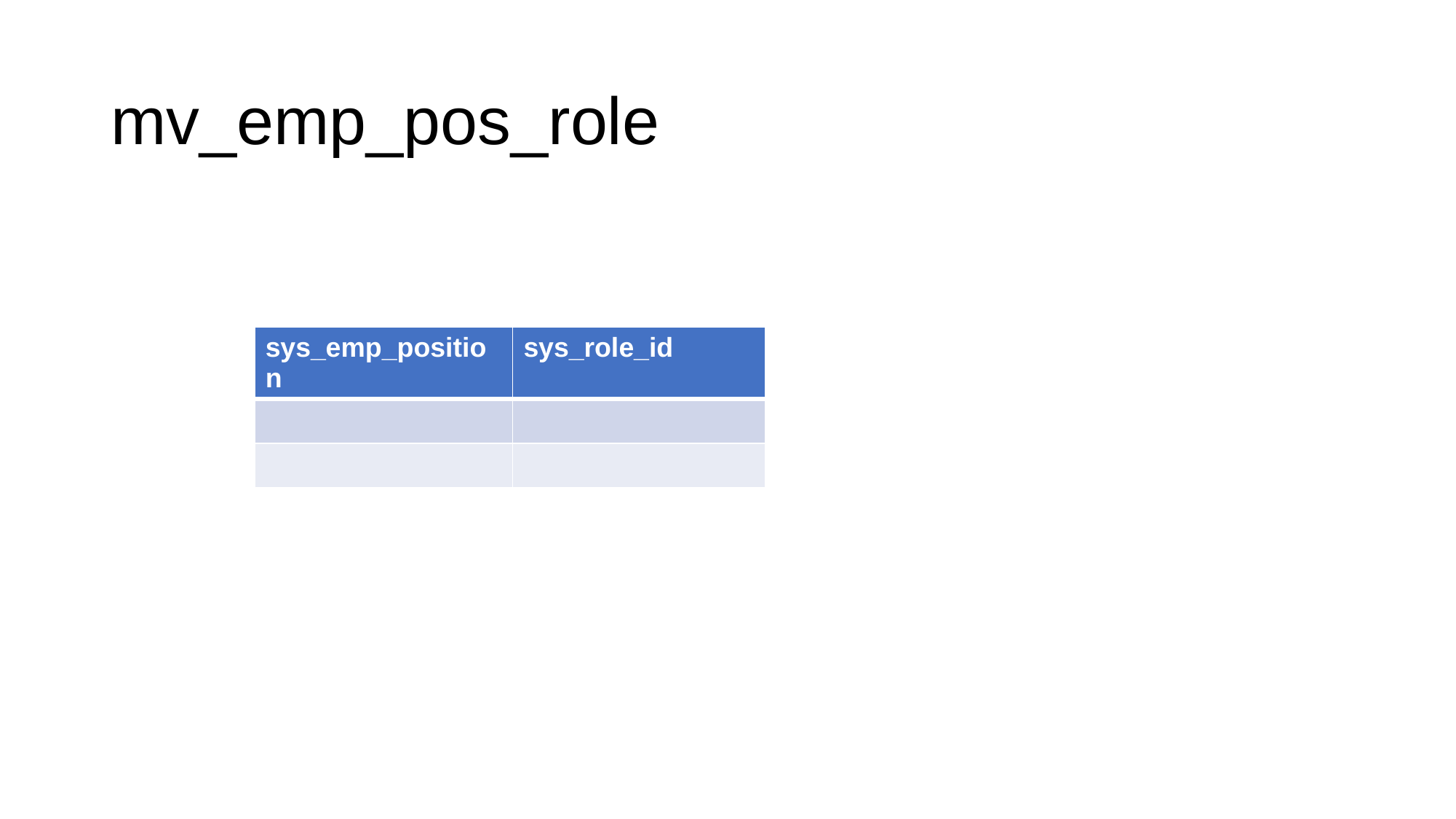

# mv_emp_pos_role
| sys\_emp\_position | sys\_role\_id |
| --- | --- |
|  |  |
|  |  |